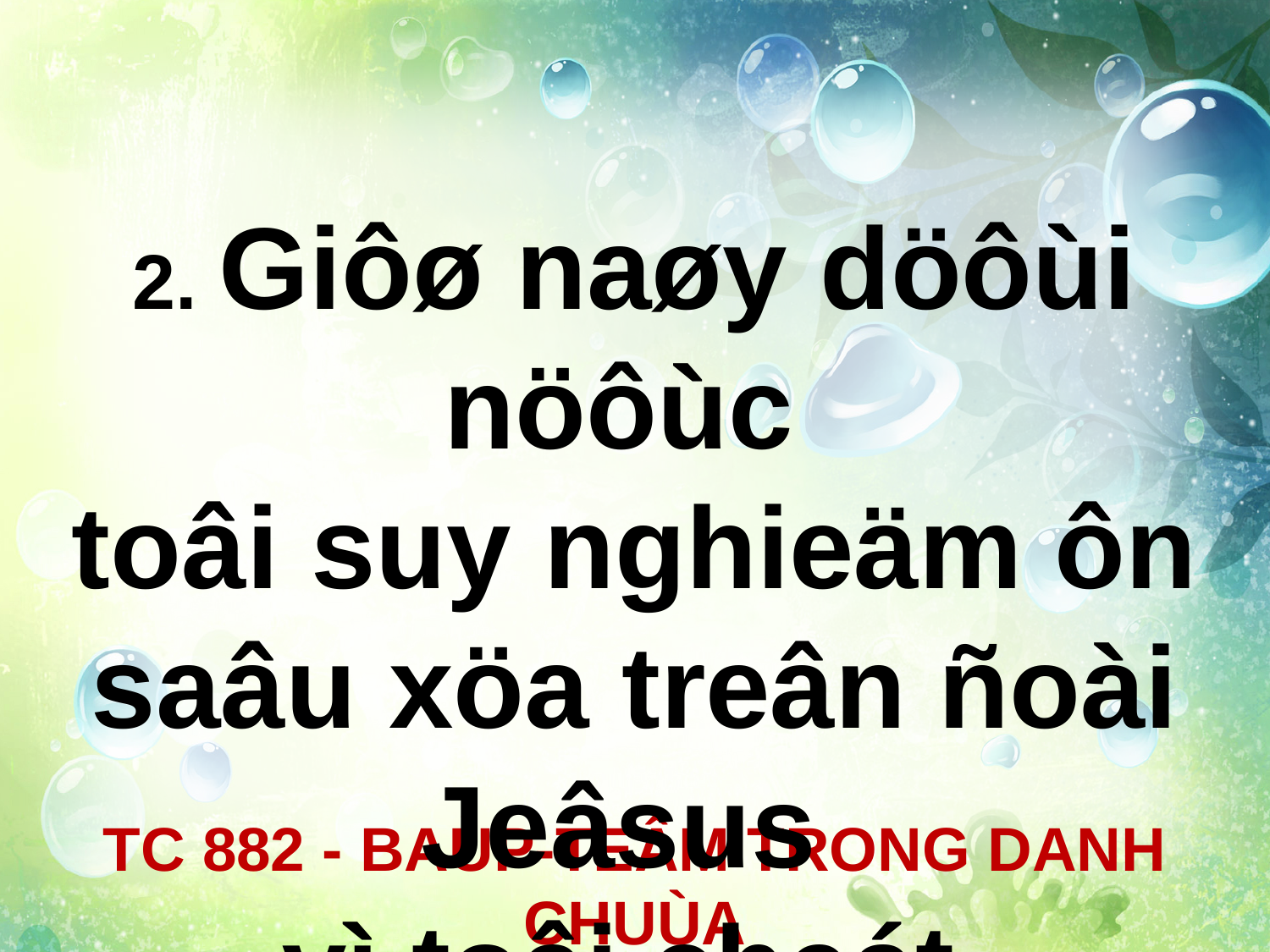

2. Giôø naøy döôùi nöôùc
toâi suy nghieäm ôn saâu xöa treân ñoài Jeâsus
vì toâi cheát.
TC 882 - BAÙP-TEÂM TRONG DANH CHUÙA